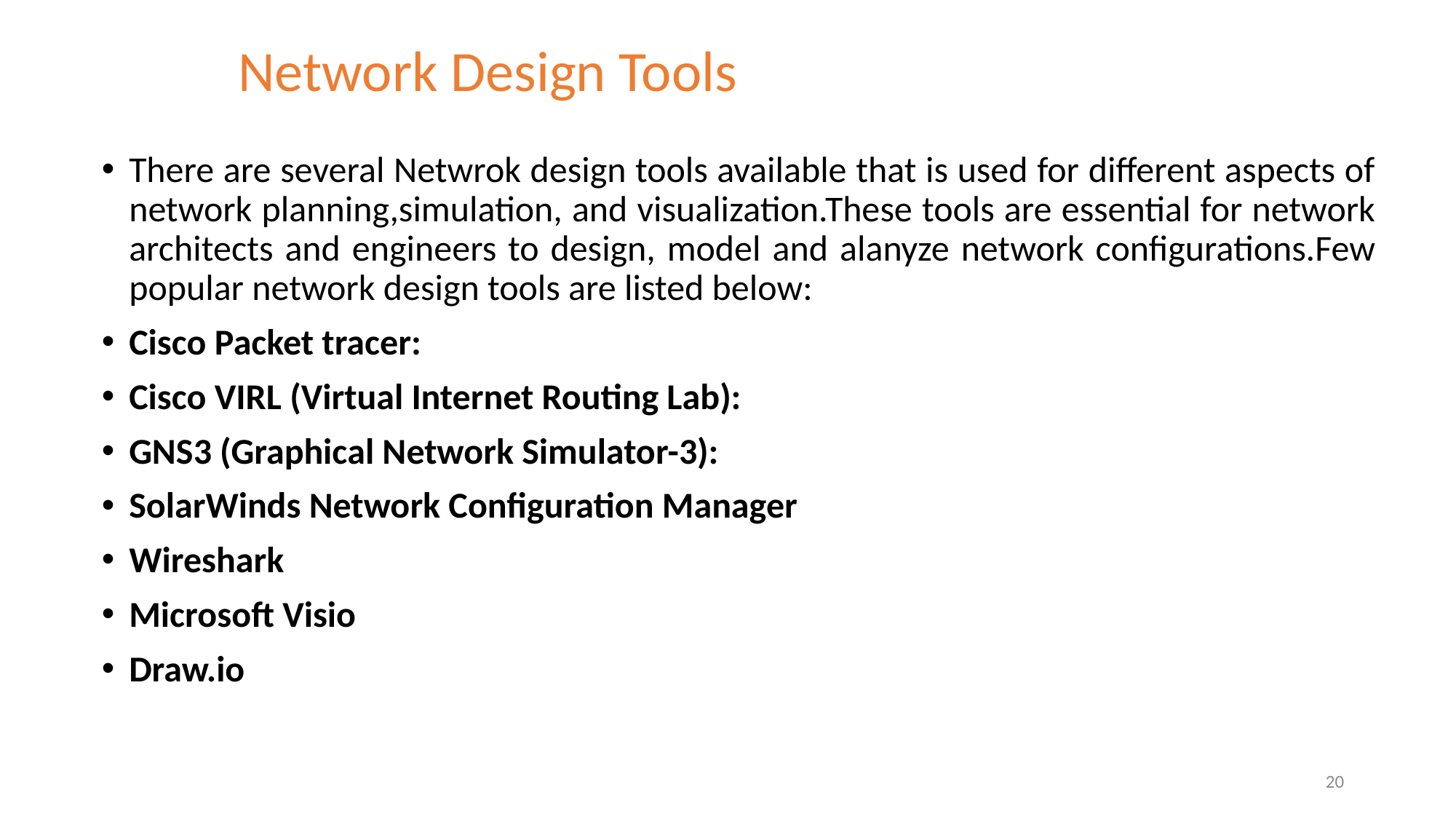

# Network Design Tools
There are several Netwrok design tools available that is used for different aspects of network planning,simulation, and visualization.These tools are essential for network architects and engineers to design, model and alanyze network configurations.Few popular network design tools are listed below:
Cisco Packet tracer:
Cisco VIRL (Virtual Internet Routing Lab):
GNS3 (Graphical Network Simulator-3):
SolarWinds Network Configuration Manager
Wireshark
Microsoft Visio
Draw.io
20